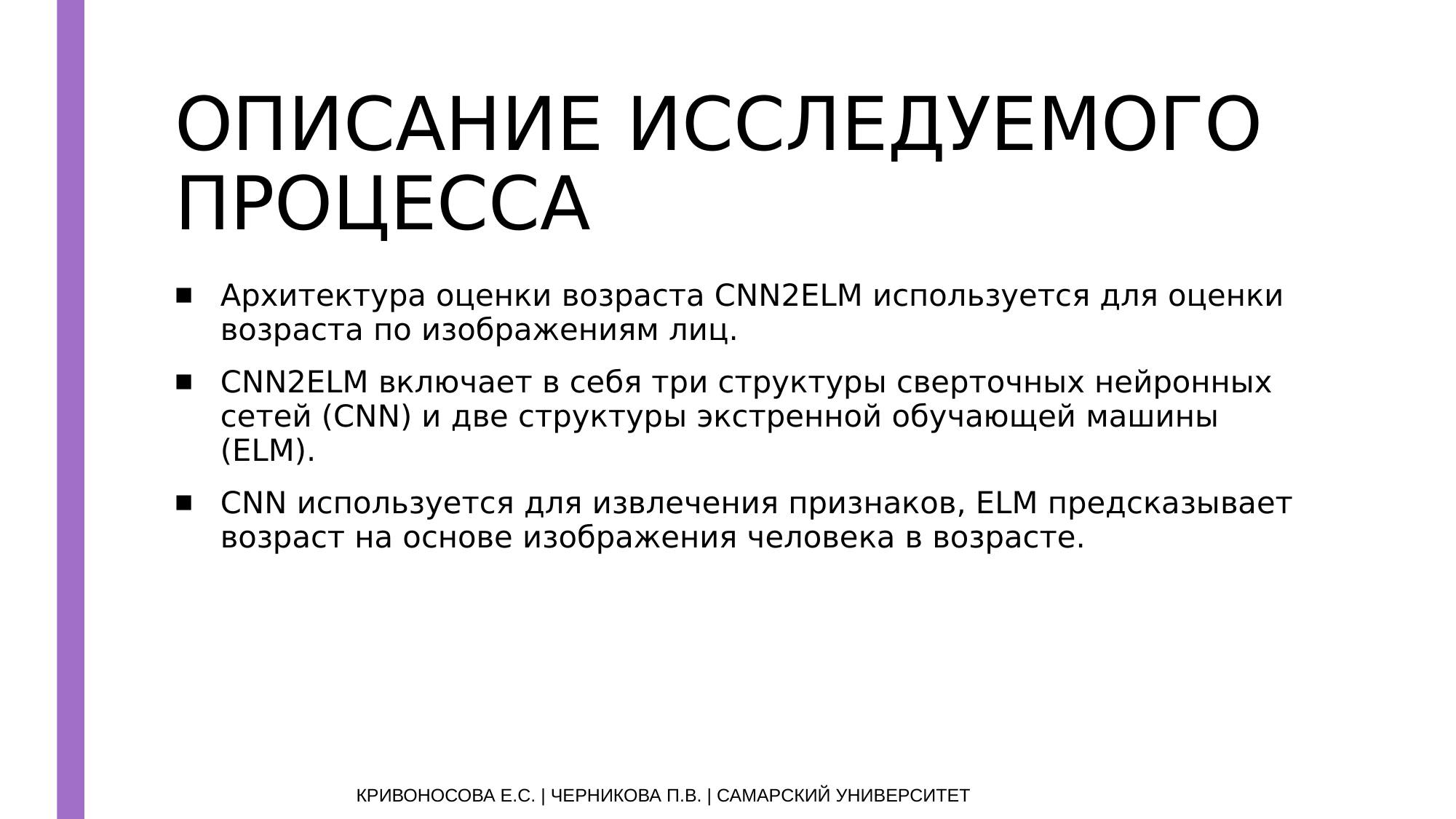

# ОПИСАНИЕ ИССЛЕДУЕМОГО ПРОЦЕССА
Архитектура оценки возраста CNN2ELM используется для оценки возраста по изображениям лиц.
CNN2ELM включает в себя три структуры сверточных нейронных сетей (CNN) и две структуры экстренной обучающей машины (ELM).
CNN используется для извлечения признаков, ELM предсказывает возраст на основе изображения человека в возрасте.
КРИВОНОСОВА Е.С. | ЧЕРНИКОВА П.В. | САМАРСКИЙ УНИВЕРСИТЕТ
4